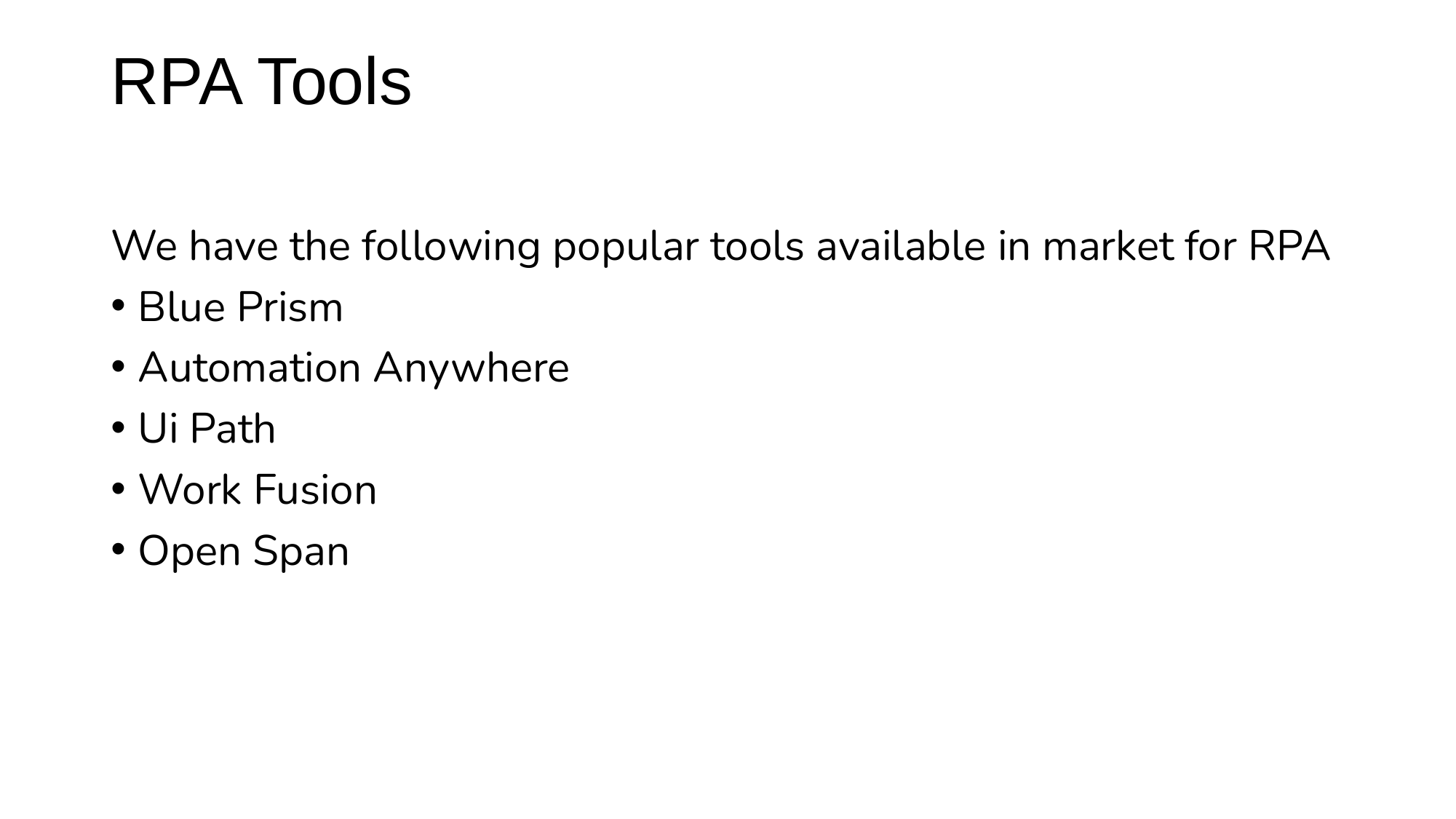

# RPA Tools
We have the following popular tools available in market for RPA
Blue Prism
Automation Anywhere
Ui Path
Work Fusion
Open Span